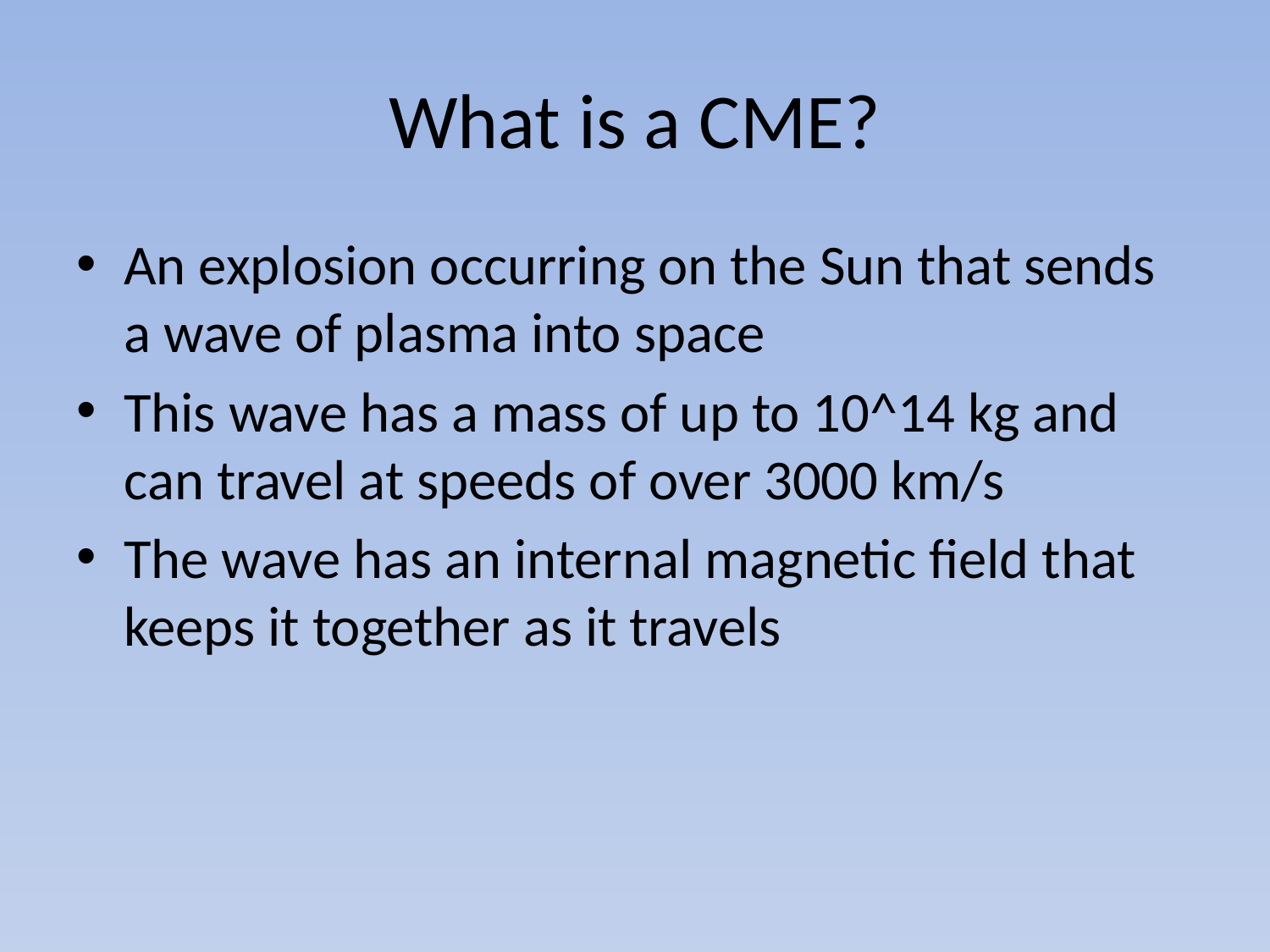

# What is a CME?
An explosion occurring on the Sun that sends a wave of plasma into space
This wave has a mass of up to 10^14 kg and can travel at speeds of over 3000 km/s
The wave has an internal magnetic field that keeps it together as it travels